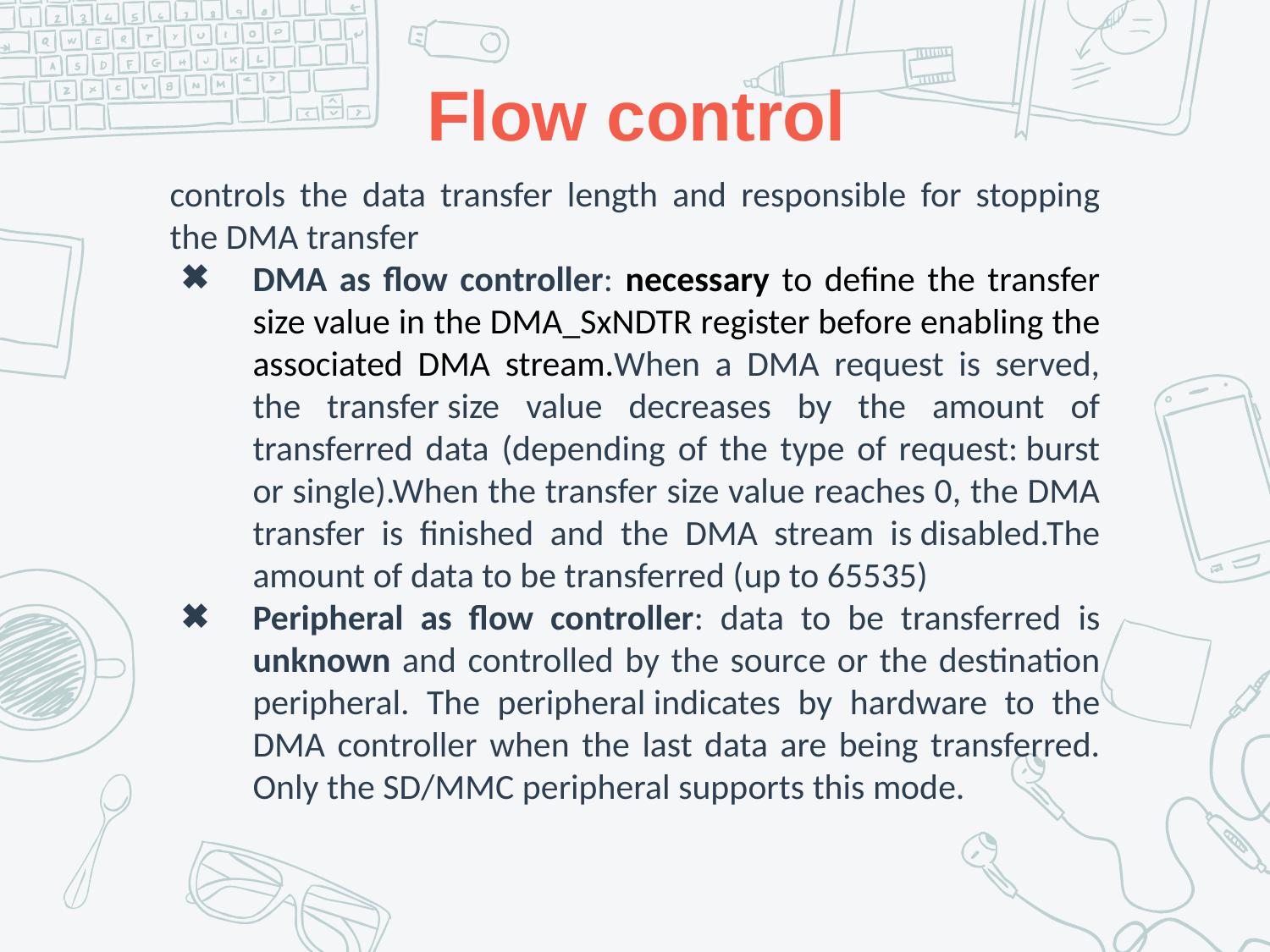

# Flow control
controls the data transfer length and responsible for stopping the DMA transfer
DMA as flow controller: necessary to define the transfer size value in the DMA_SxNDTR register before enabling the associated DMA stream.When a DMA request is served, the transfer size value decreases by the amount of transferred data (depending of the type of request: burst or single).When the transfer size value reaches 0, the DMA transfer is finished and the DMA stream is disabled.The amount of data to be transferred (up to 65535)
Peripheral as flow controller: data to be transferred is unknown and controlled by the source or the destination peripheral. The peripheral indicates by hardware to the DMA controller when the last data are being transferred. Only the SD/MMC peripheral supports this mode.